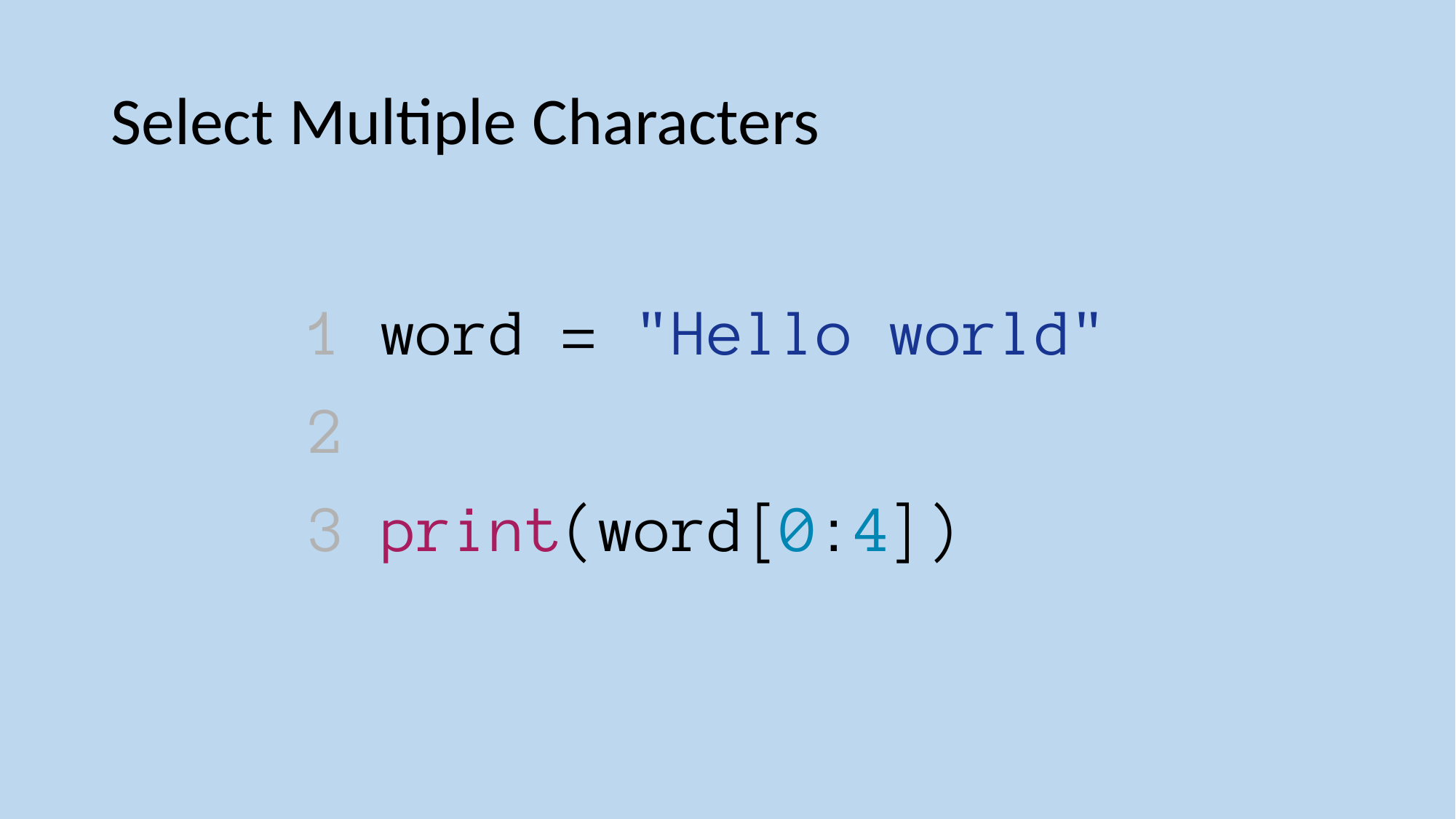

# Select Multiple Characters
1 word = "Hello world"
2
3 print(word[0:4])